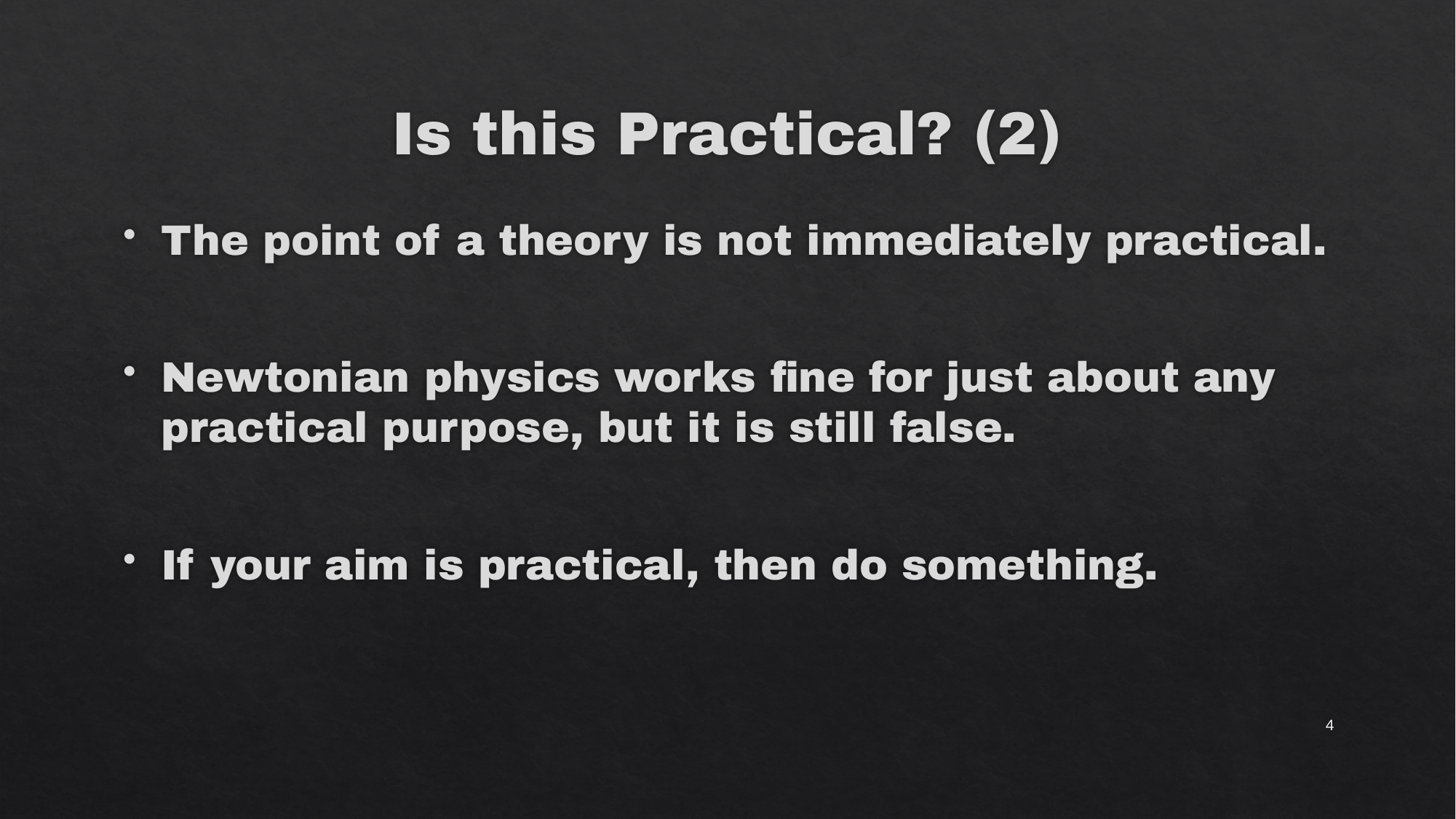

# Is this Practical? (2)
The point of a theory is not immediately practical.

Newtonian physics works fine for just about any practical purpose, but it is still false.

If your aim is practical, then do something.
4